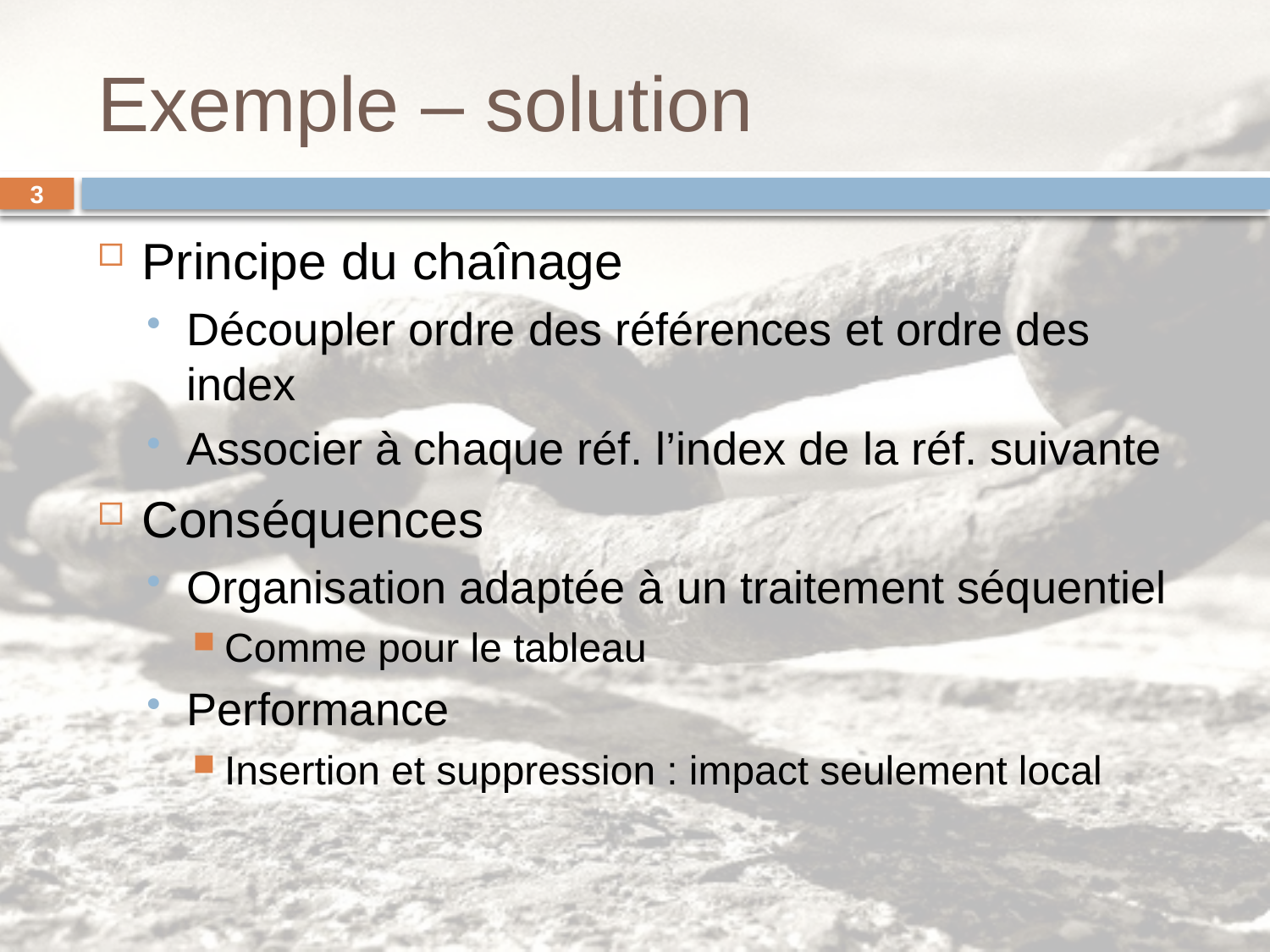

# Exemple – solution
3
Principe du chaînage
Découpler ordre des références et ordre des index
Associer à chaque réf. l’index de la réf. suivante
Conséquences
Organisation adaptée à un traitement séquentiel
Comme pour le tableau
Performance
Insertion et suppression : impact seulement local